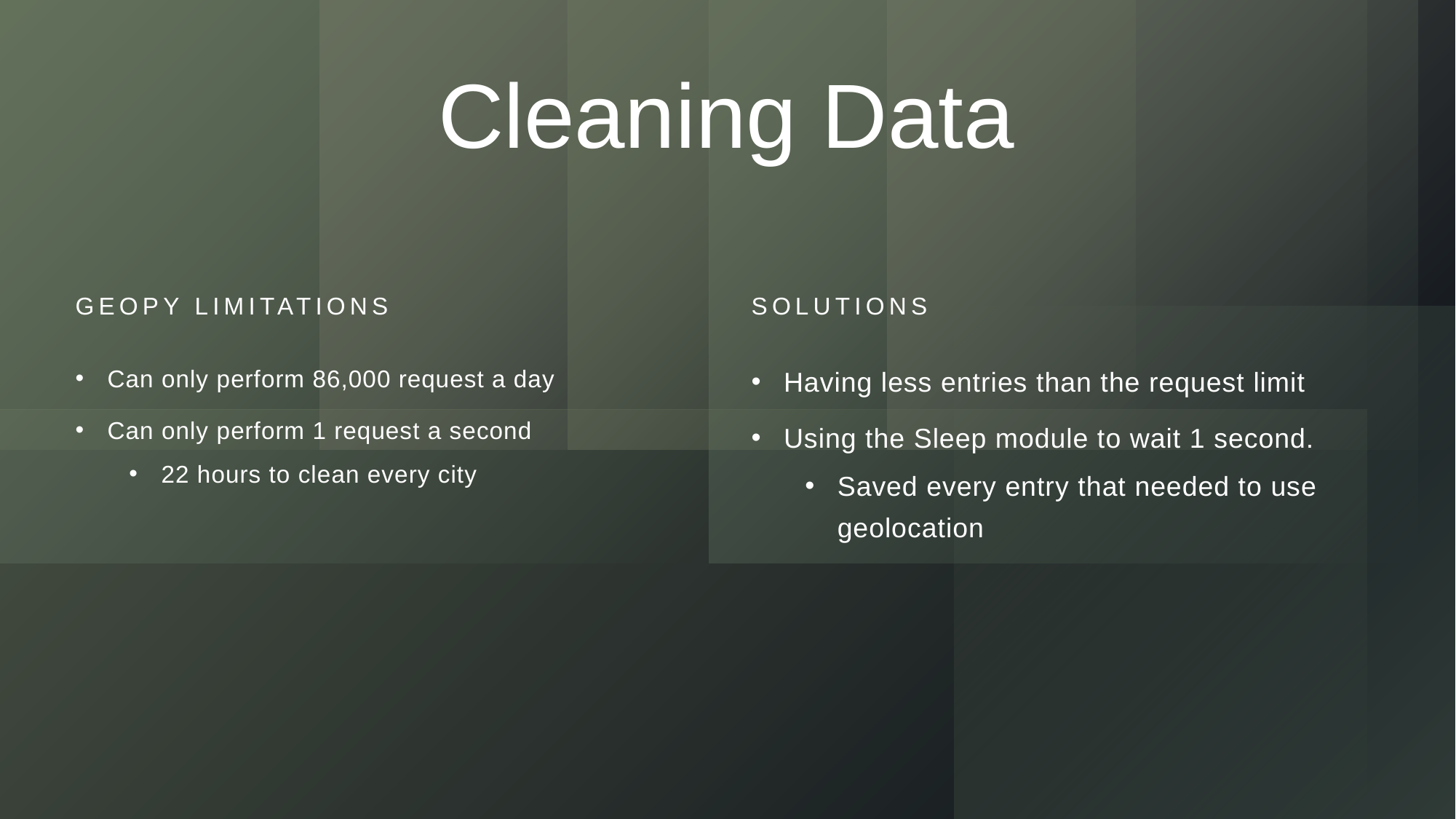

# Cleaning Data
Solutions
Geopy Limitations
Can only perform 86,000 request a day
Can only perform 1 request a second
22 hours to clean every city
Having less entries than the request limit
Using the Sleep module to wait 1 second.
Saved every entry that needed to use geolocation